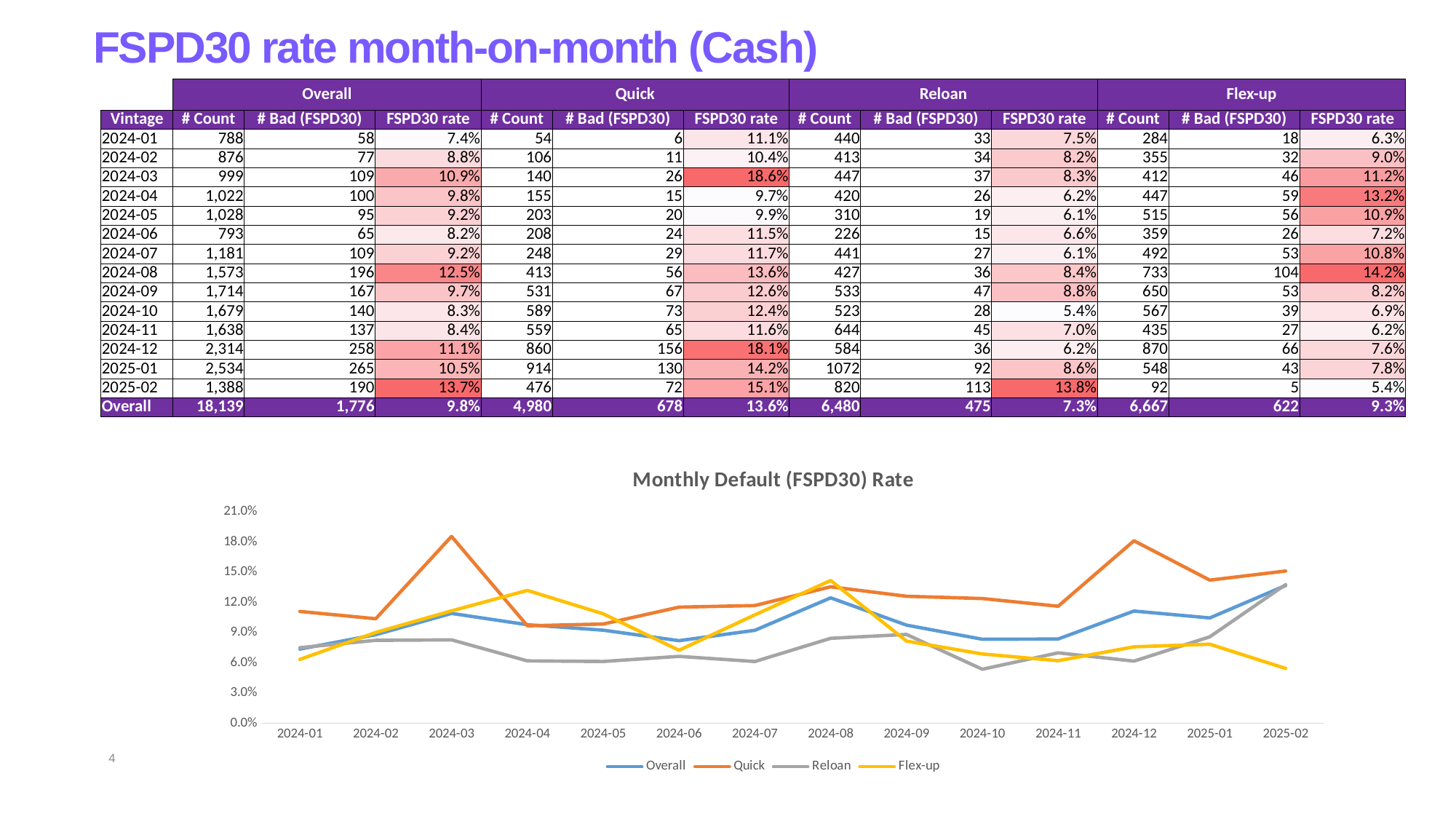

# FSPD30 rate month-on-month (Cash)
|  | Overall |  |  | Quick |  |  | Reloan |  |  | Flex-up |  |  |
| --- | --- | --- | --- | --- | --- | --- | --- | --- | --- | --- | --- | --- |
| Vintage | # Count | # Bad (FSPD30) | FSPD30 rate | # Count | # Bad (FSPD30) | FSPD30 rate | # Count | # Bad (FSPD30) | FSPD30 rate | # Count | # Bad (FSPD30) | FSPD30 rate |
| 2024-01 | 788 | 58 | 7.4% | 54 | 6 | 11.1% | 440 | 33 | 7.5% | 284 | 18 | 6.3% |
| 2024-02 | 876 | 77 | 8.8% | 106 | 11 | 10.4% | 413 | 34 | 8.2% | 355 | 32 | 9.0% |
| 2024-03 | 999 | 109 | 10.9% | 140 | 26 | 18.6% | 447 | 37 | 8.3% | 412 | 46 | 11.2% |
| 2024-04 | 1,022 | 100 | 9.8% | 155 | 15 | 9.7% | 420 | 26 | 6.2% | 447 | 59 | 13.2% |
| 2024-05 | 1,028 | 95 | 9.2% | 203 | 20 | 9.9% | 310 | 19 | 6.1% | 515 | 56 | 10.9% |
| 2024-06 | 793 | 65 | 8.2% | 208 | 24 | 11.5% | 226 | 15 | 6.6% | 359 | 26 | 7.2% |
| 2024-07 | 1,181 | 109 | 9.2% | 248 | 29 | 11.7% | 441 | 27 | 6.1% | 492 | 53 | 10.8% |
| 2024-08 | 1,573 | 196 | 12.5% | 413 | 56 | 13.6% | 427 | 36 | 8.4% | 733 | 104 | 14.2% |
| 2024-09 | 1,714 | 167 | 9.7% | 531 | 67 | 12.6% | 533 | 47 | 8.8% | 650 | 53 | 8.2% |
| 2024-10 | 1,679 | 140 | 8.3% | 589 | 73 | 12.4% | 523 | 28 | 5.4% | 567 | 39 | 6.9% |
| 2024-11 | 1,638 | 137 | 8.4% | 559 | 65 | 11.6% | 644 | 45 | 7.0% | 435 | 27 | 6.2% |
| 2024-12 | 2,314 | 258 | 11.1% | 860 | 156 | 18.1% | 584 | 36 | 6.2% | 870 | 66 | 7.6% |
| 2025-01 | 2,534 | 265 | 10.5% | 914 | 130 | 14.2% | 1072 | 92 | 8.6% | 548 | 43 | 7.8% |
| 2025-02 | 1,388 | 190 | 13.7% | 476 | 72 | 15.1% | 820 | 113 | 13.8% | 92 | 5 | 5.4% |
| Overall | 18,139 | 1,776 | 9.8% | 4,980 | 678 | 13.6% | 6,480 | 475 | 7.3% | 6,667 | 622 | 9.3% |

### Chart: Monthly Default (FSPD30) Rate

| Category | Overall | Quick | Reloan | Flex-up |
|---|---|---|---|---|
| 2024-01 | 0.07360406091370558 | 0.111111111111111 | 0.075 | 0.0633802816901408 |
| 2024-02 | 0.08789954337899543 | 0.10377358490566 | 0.0823244552058111 | 0.0901408450704225 |
| 2024-03 | 0.1091091091091091 | 0.185714285714285 | 0.0827740492170022 | 0.111650485436893 |
| 2024-04 | 0.09784735812133072 | 0.0967741935483871 | 0.0619047619047619 | 0.131991051454138 |
| 2024-05 | 0.09241245136186771 | 0.0985221674876847 | 0.0612903225806451 | 0.108737864077669 |
| 2024-06 | 0.08196721311475409 | 0.115384615384615 | 0.0663716814159292 | 0.0724233983286908 |
| 2024-07 | 0.09229466553767993 | 0.116935483870967 | 0.0612244897959183 | 0.107723577235772 |
| 2024-08 | 0.12460267005721551 | 0.135593220338983 | 0.0843091334894613 | 0.141882673942701 |
| 2024-09 | 0.09743290548424738 | 0.126177024482109 | 0.0881801125703564 | 0.0815384615384615 |
| 2024-10 | 0.08338296605122096 | 0.123938879456706 | 0.0535372848948374 | 0.0687830687830687 |
| 2024-11 | 0.08363858363858363 | 0.116279069767441 | 0.0698757763975155 | 0.0620689655172413 |
| 2024-12 | 0.111495246326707 | 0.181395348837209 | 0.0616438356164383 | 0.0758620689655172 |
| 2025-01 | 0.10457774269928966 | 0.142231947483588 | 0.085820895522388 | 0.0784671532846715 |
| 2025-02 | 0.13688760806916425 | 0.15126050420168 | 0.13780487804878 | 0.0543478260869565 |
4